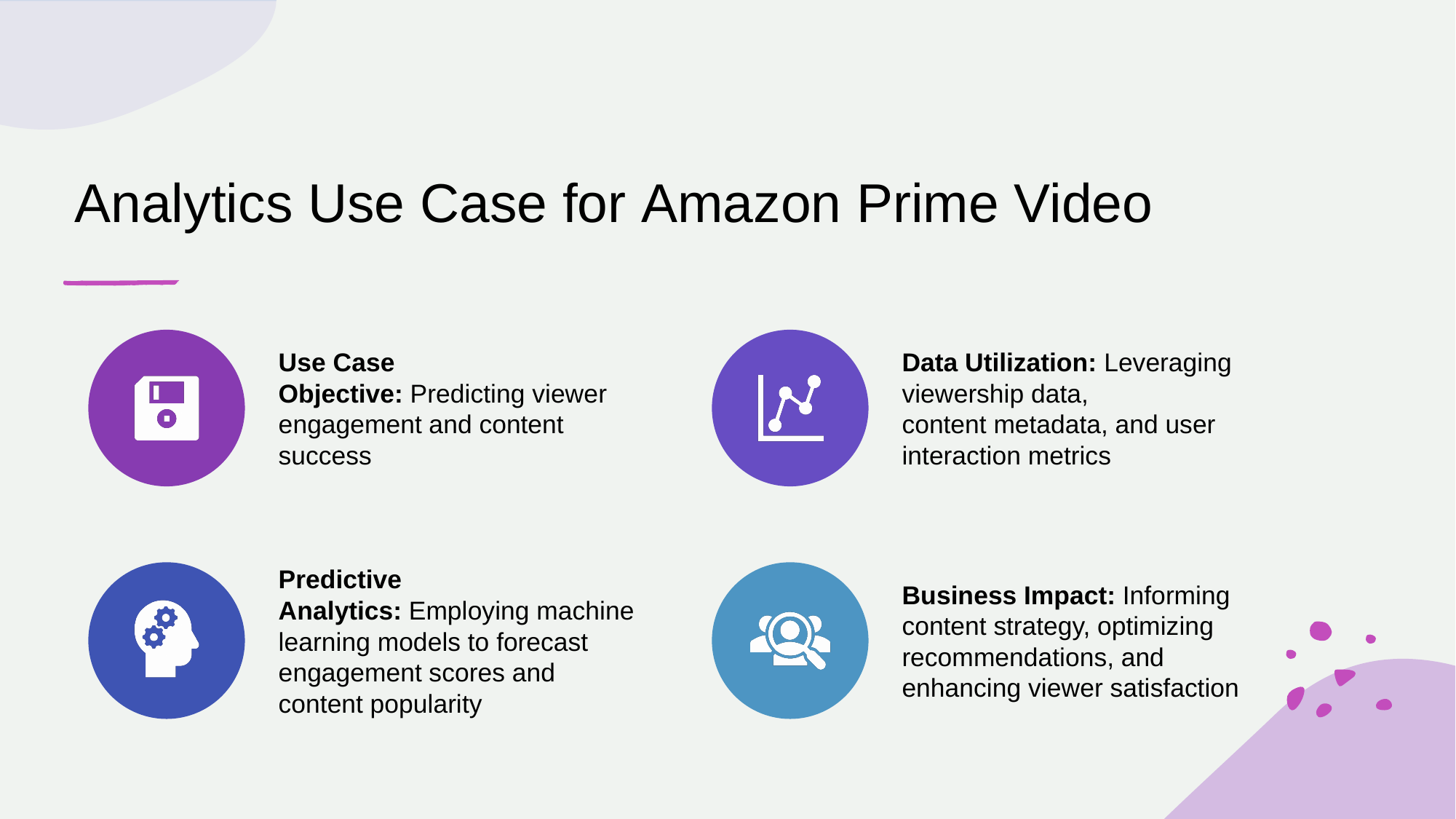

# Analytics Use Case for Amazon Prime Video

Use Case Objective: Predicting viewer engagement and content success
Data Utilization: Leveraging viewership data, content metadata, and user interaction metrics
Predictive Analytics: Employing machine learning models to forecast engagement scores and content popularity
Business Impact: Informing content strategy, optimizing recommendations, and enhancing viewer satisfaction